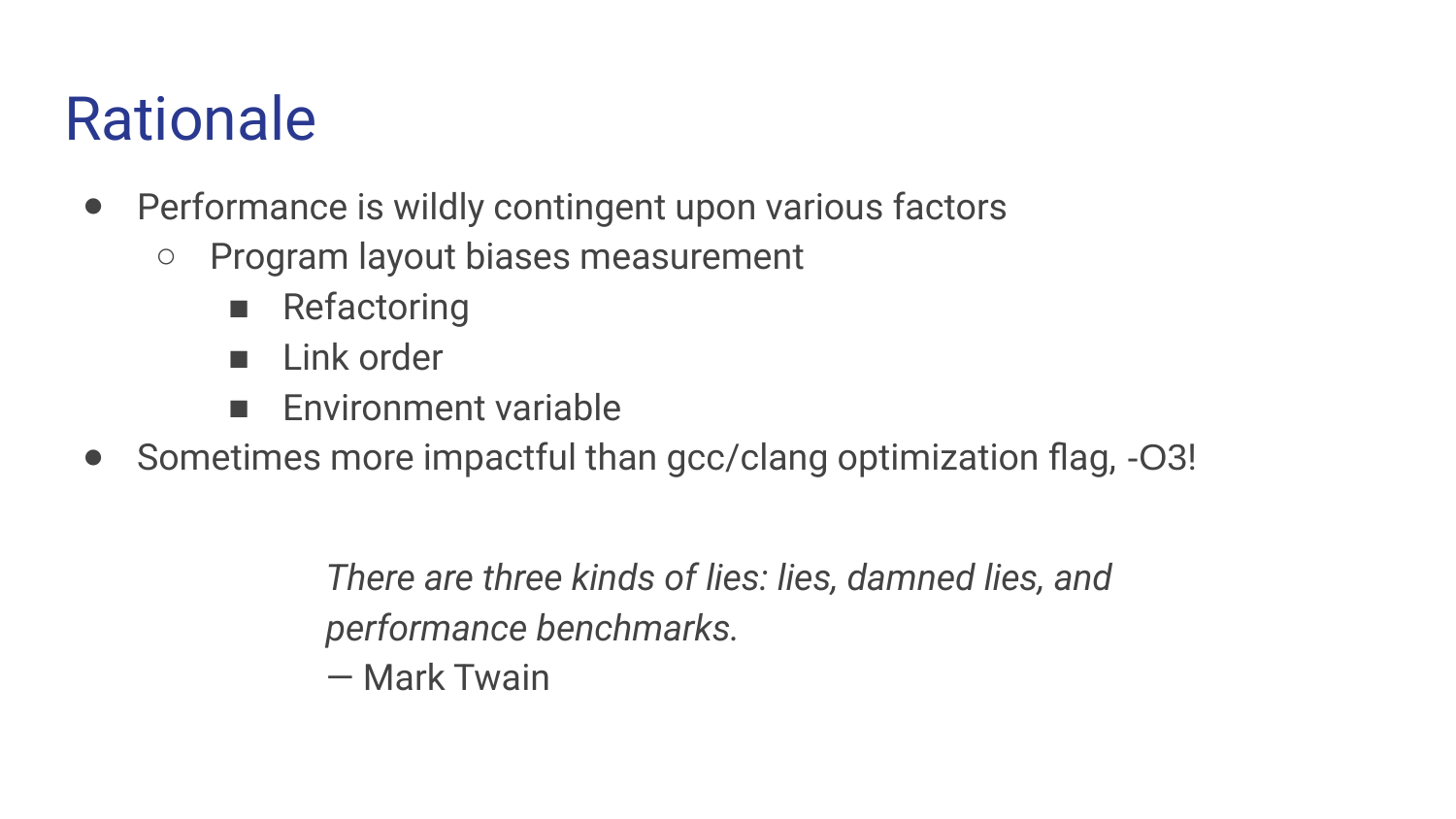

# Rationale
Performance is wildly contingent upon various factors
Program layout biases measurement
Refactoring
Link order
Environment variable
Sometimes more impactful than gcc/clang optimization flag, -O3!

There are three kinds of lies: lies, damned lies, and performance benchmarks.
— Mark Twain